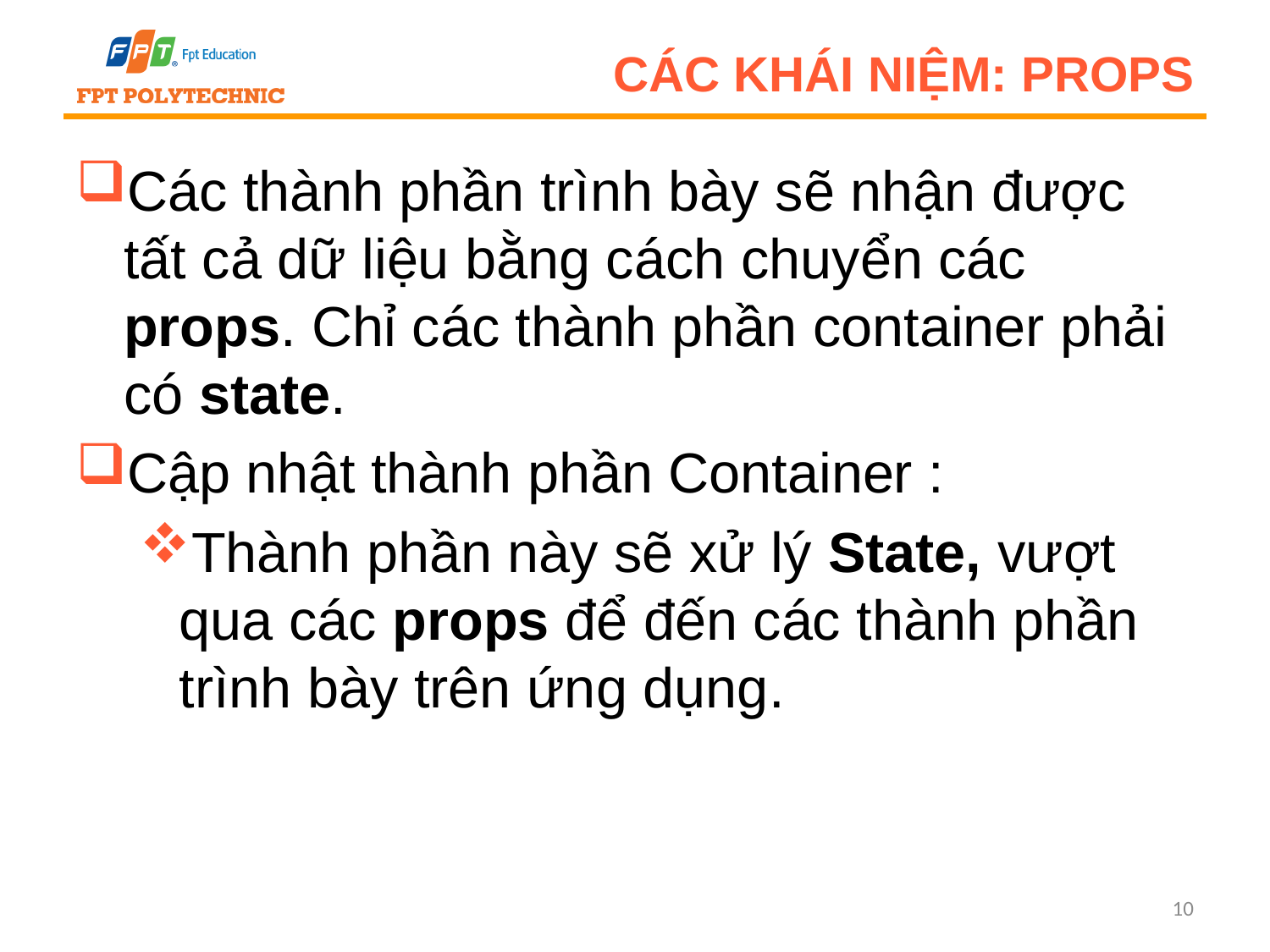

# Các khái niệm: Props
Các thành phần trình bày sẽ nhận được tất cả dữ liệu bằng cách chuyển các props. Chỉ các thành phần container phải có state.
Cập nhật thành phần Container :
Thành phần này sẽ xử lý State, vượt qua các props để đến các thành phần trình bày trên ứng dụng.

10